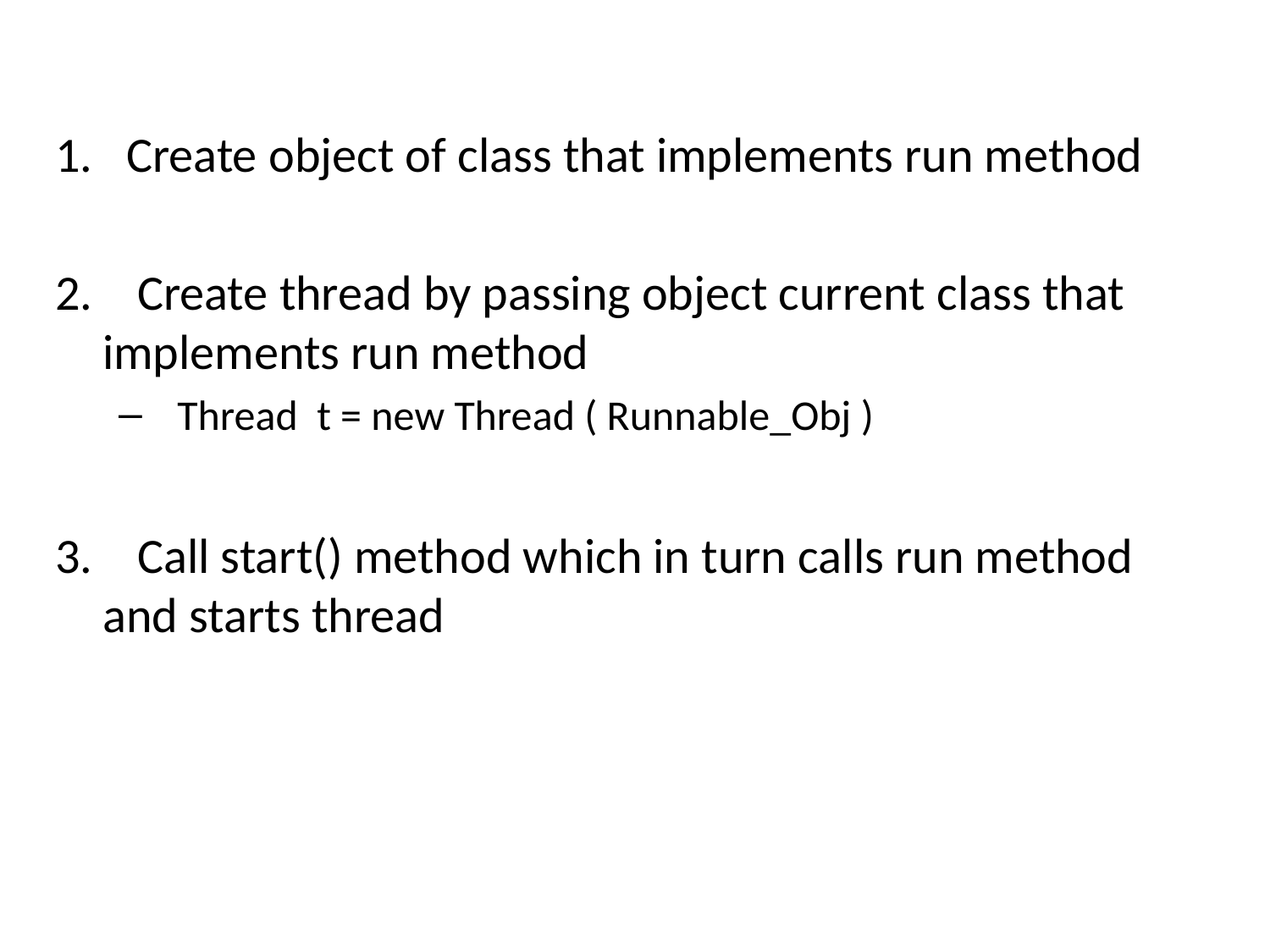

Create object of class that implements run method

2.    Create thread by passing object current class that implements run method
  Thread  t = new Thread ( Runnable_Obj )

3.    Call start() method which in turn calls run method and starts thread